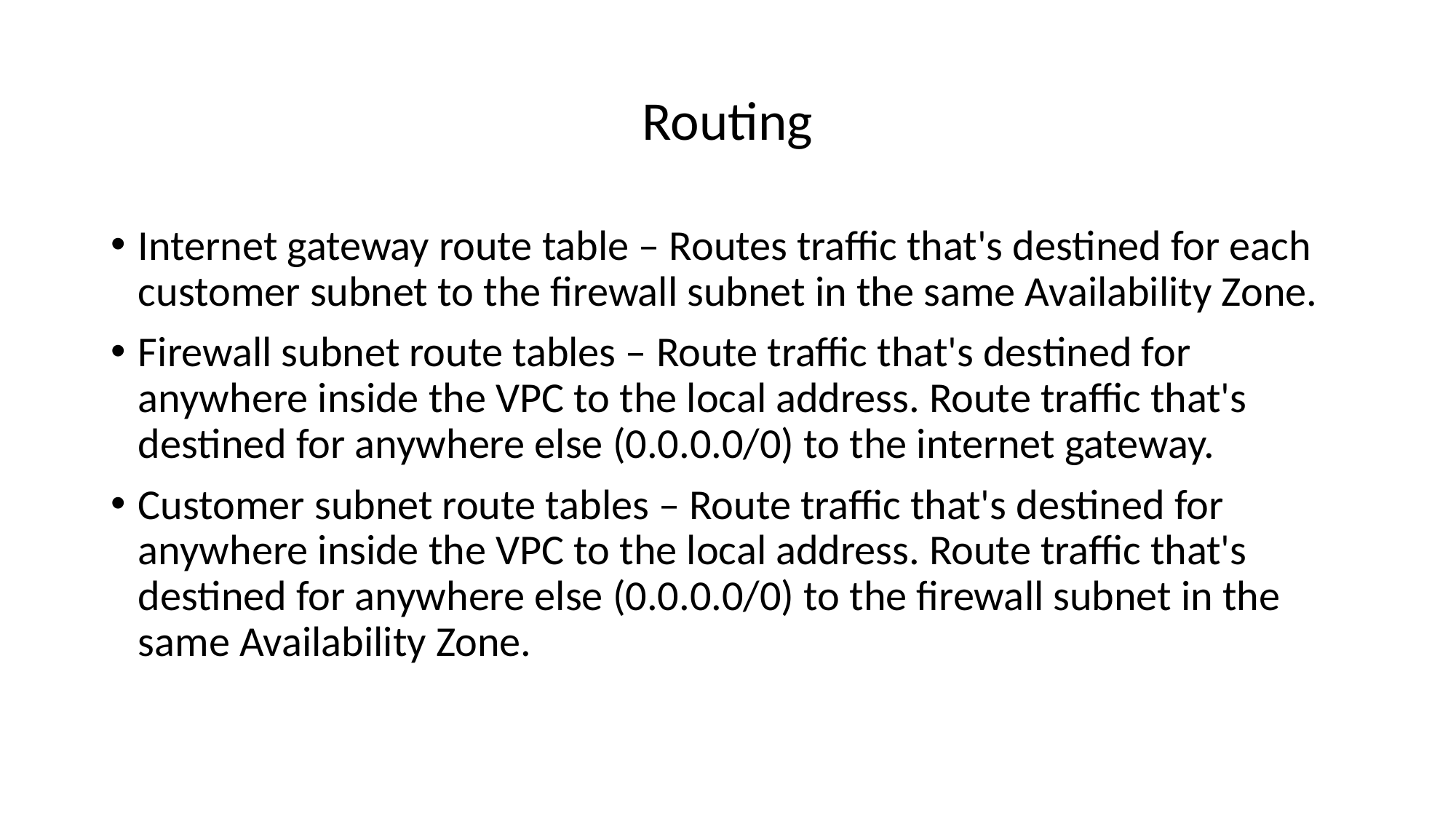

# Routing
Internet gateway route table – Routes traffic that's destined for each customer subnet to the firewall subnet in the same Availability Zone.
Firewall subnet route tables – Route traffic that's destined for anywhere inside the VPC to the local address. Route traffic that's destined for anywhere else (0.0.0.0/0) to the internet gateway.
Customer subnet route tables – Route traffic that's destined for anywhere inside the VPC to the local address. Route traffic that's destined for anywhere else (0.0.0.0/0) to the firewall subnet in the same Availability Zone.